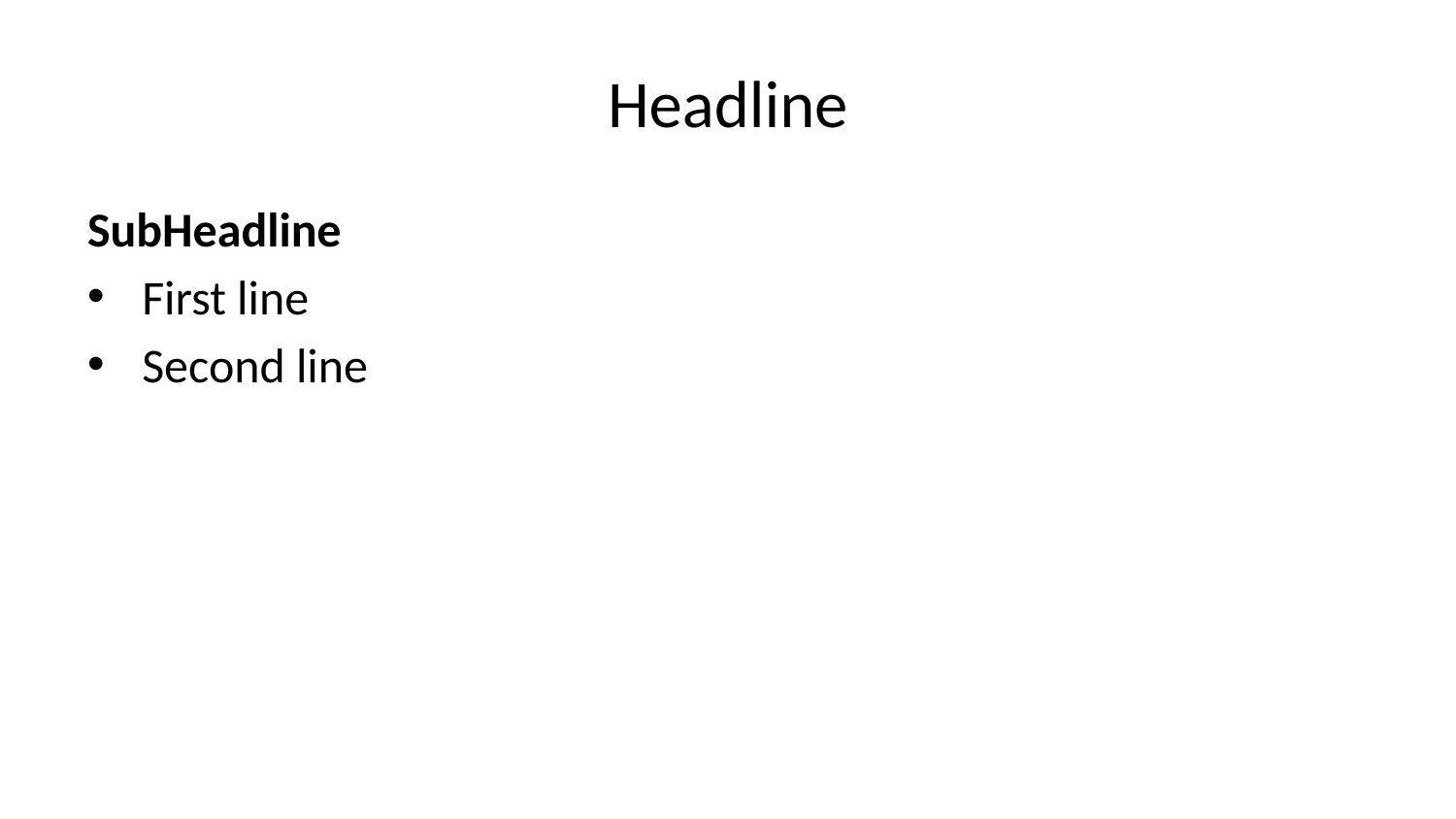

# Headline
SubHeadline
First line
Second line